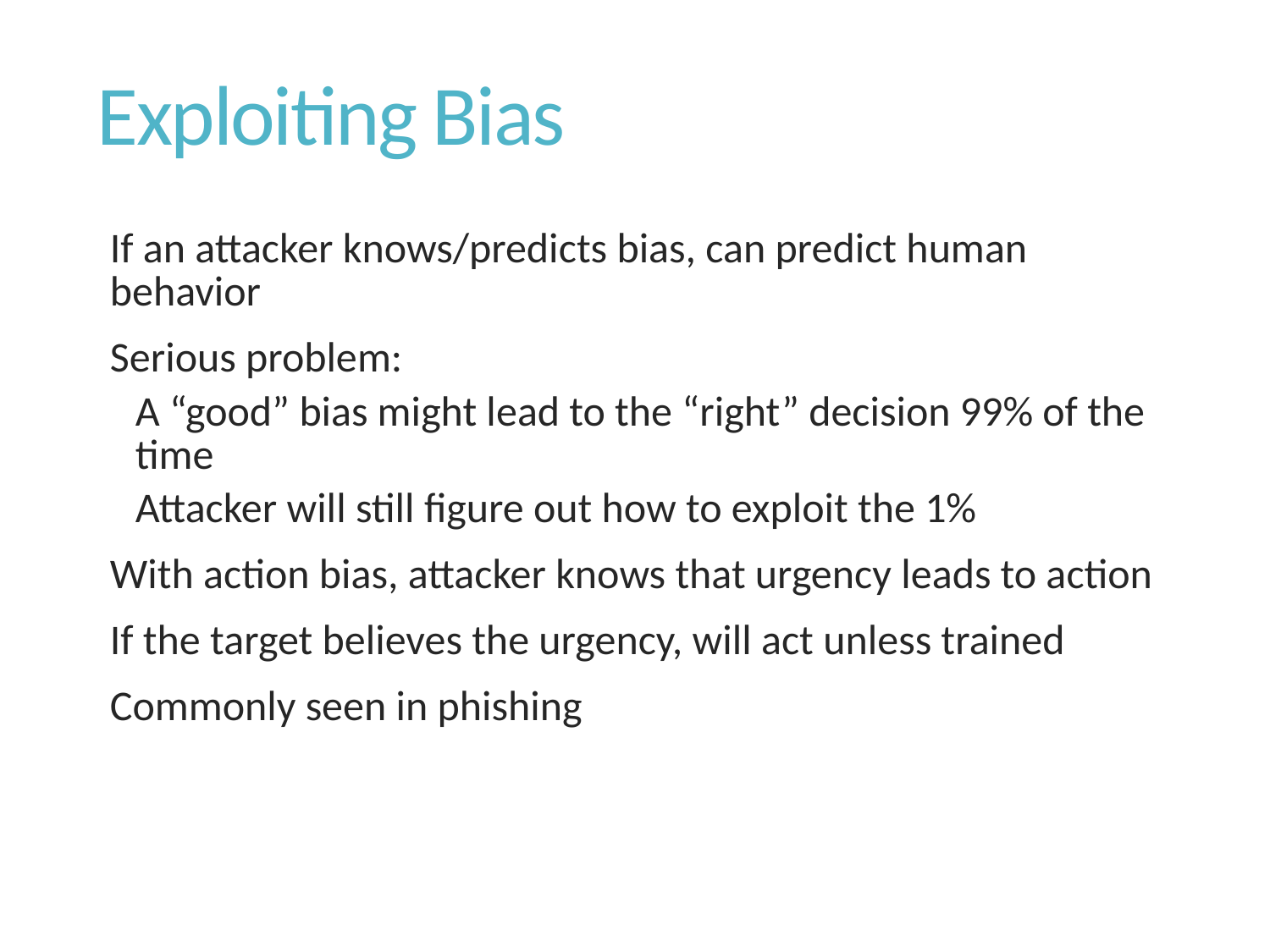

# Exploiting Bias
If an attacker knows/predicts bias, can predict human behavior
Serious problem:
A “good” bias might lead to the “right” decision 99% of the time
Attacker will still figure out how to exploit the 1%
With action bias, attacker knows that urgency leads to action
If the target believes the urgency, will act unless trained
Commonly seen in phishing